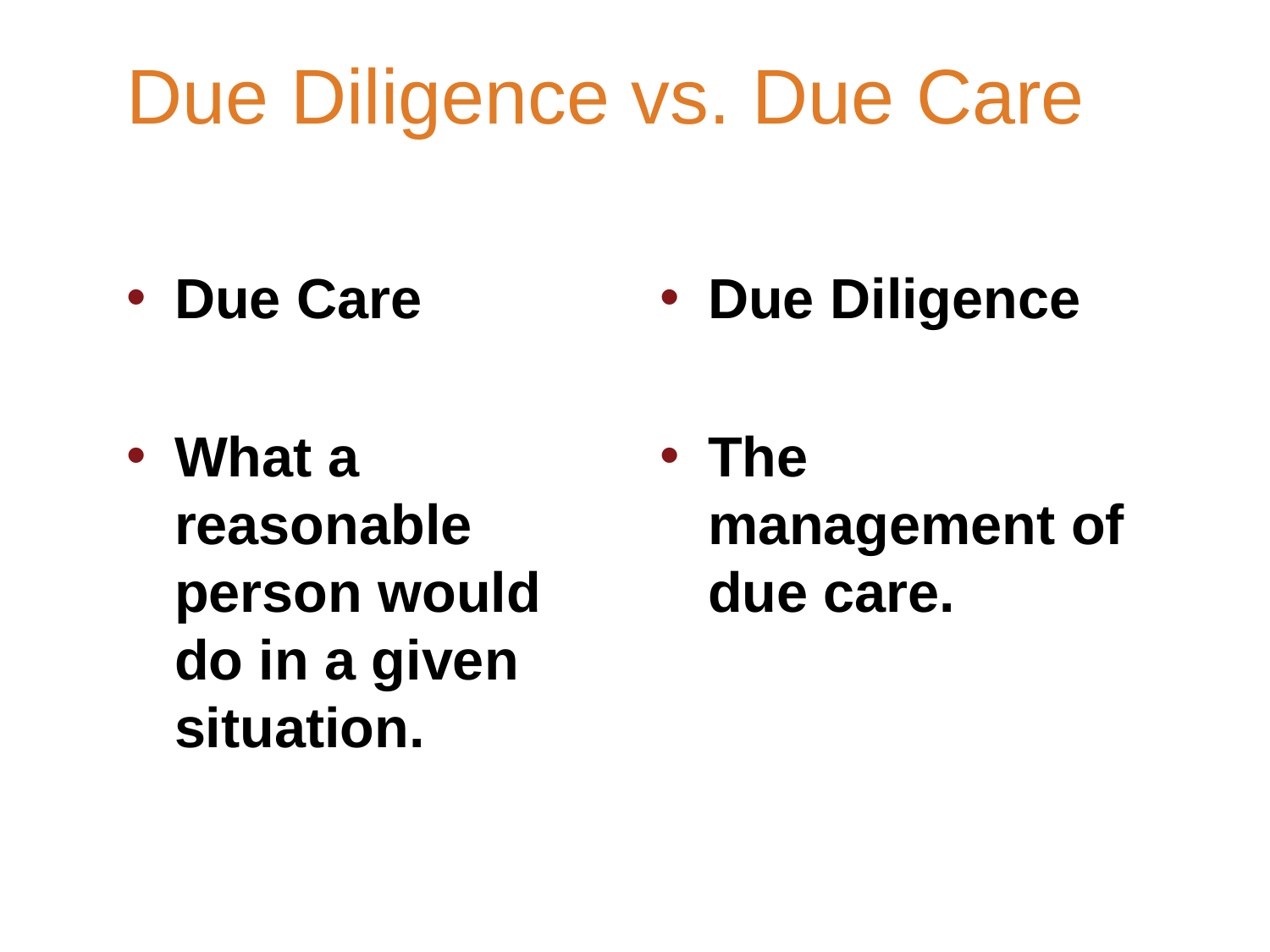

# Due Diligence vs. Due Care
Due Care

What a reasonable person would do in a given situation.
Due Diligence

The management of due care.